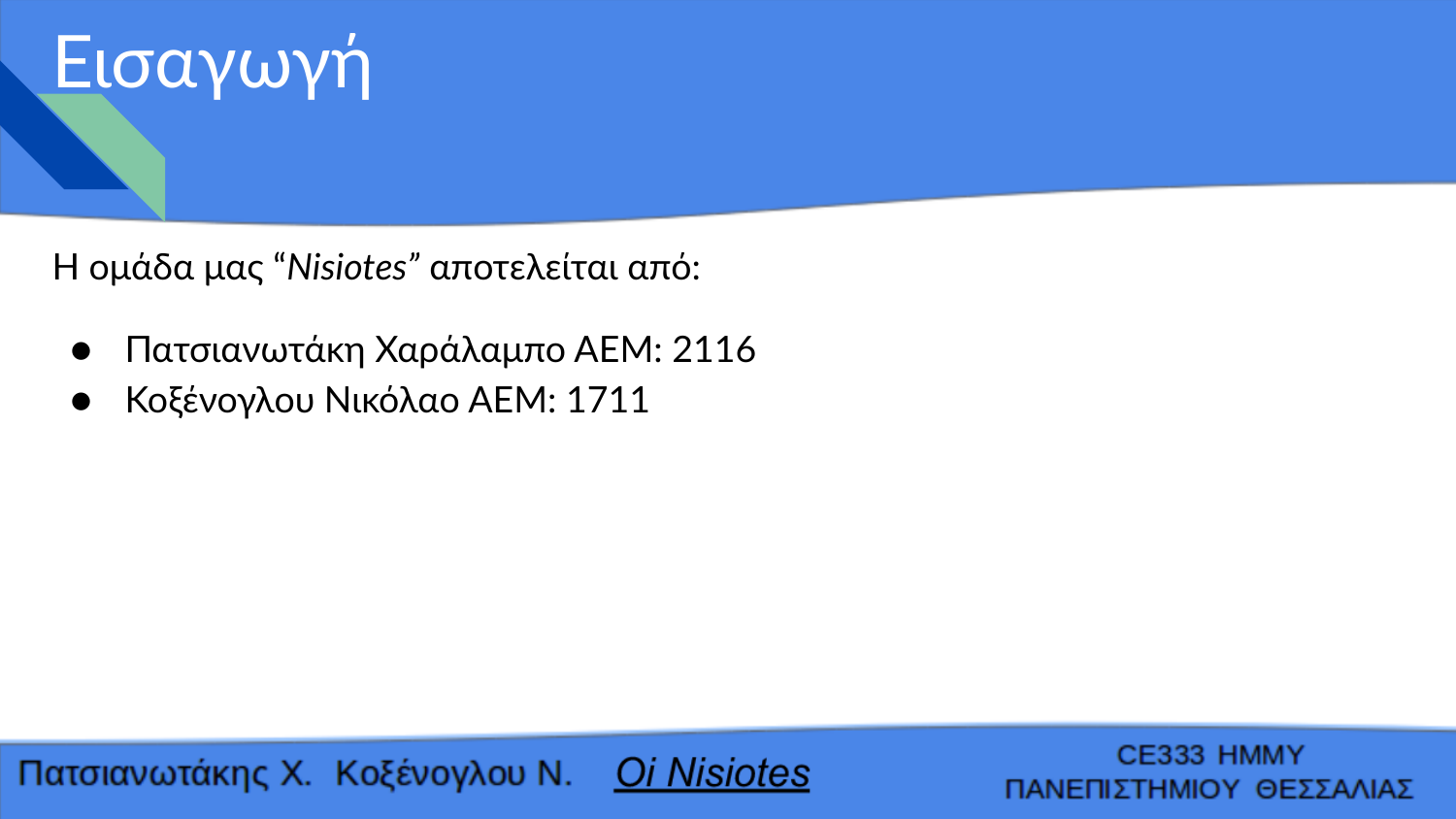

# Εισαγωγή
Η ομάδα μας “Nisiotes” αποτελείται από:
Πατσιανωτάκη Χαράλαμπο ΑΕΜ: 2116
Κοξένογλου Νικόλαο ΑΕΜ: 1711